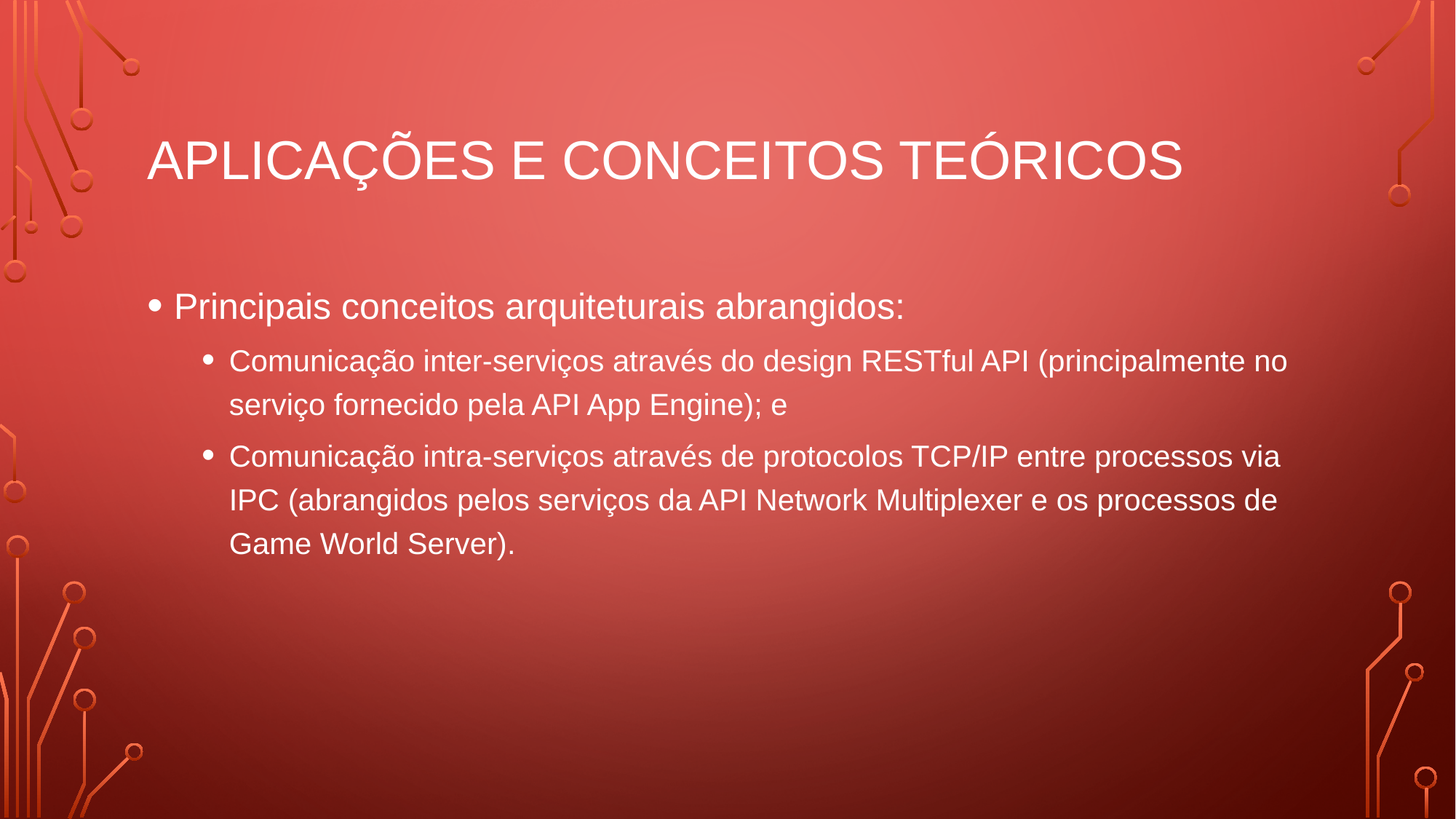

# Aplicações e conceitos teóricos
Principais conceitos arquiteturais abrangidos:
Comunicação inter-serviços através do design RESTful API (principalmente no serviço fornecido pela API App Engine); e
Comunicação intra-serviços através de protocolos TCP/IP entre processos via IPC (abrangidos pelos serviços da API Network Multiplexer e os processos de Game World Server).